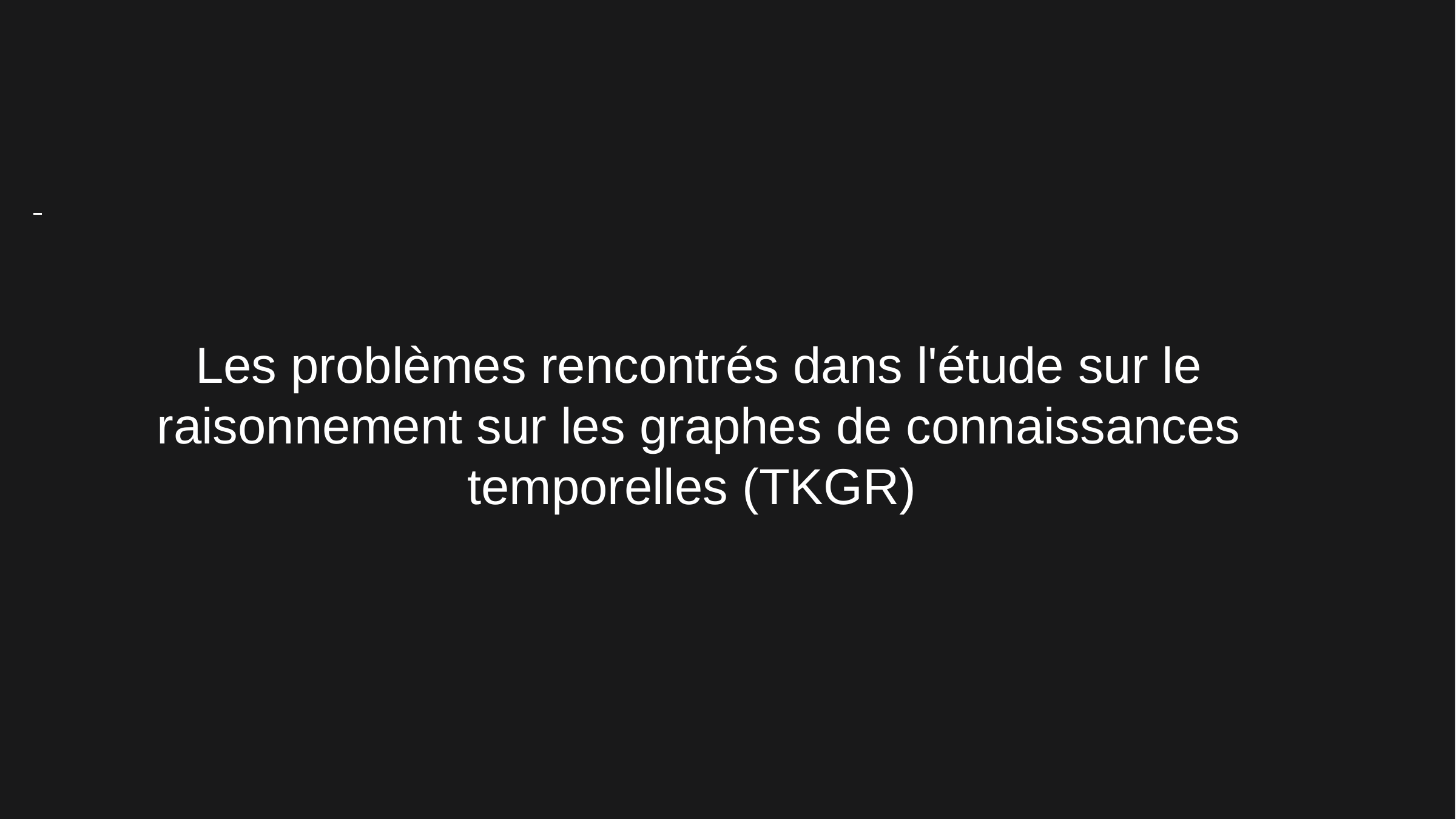

Les problèmes rencontrés dans l'étude sur le raisonnement sur les graphes de connaissances temporelles (TKGR)